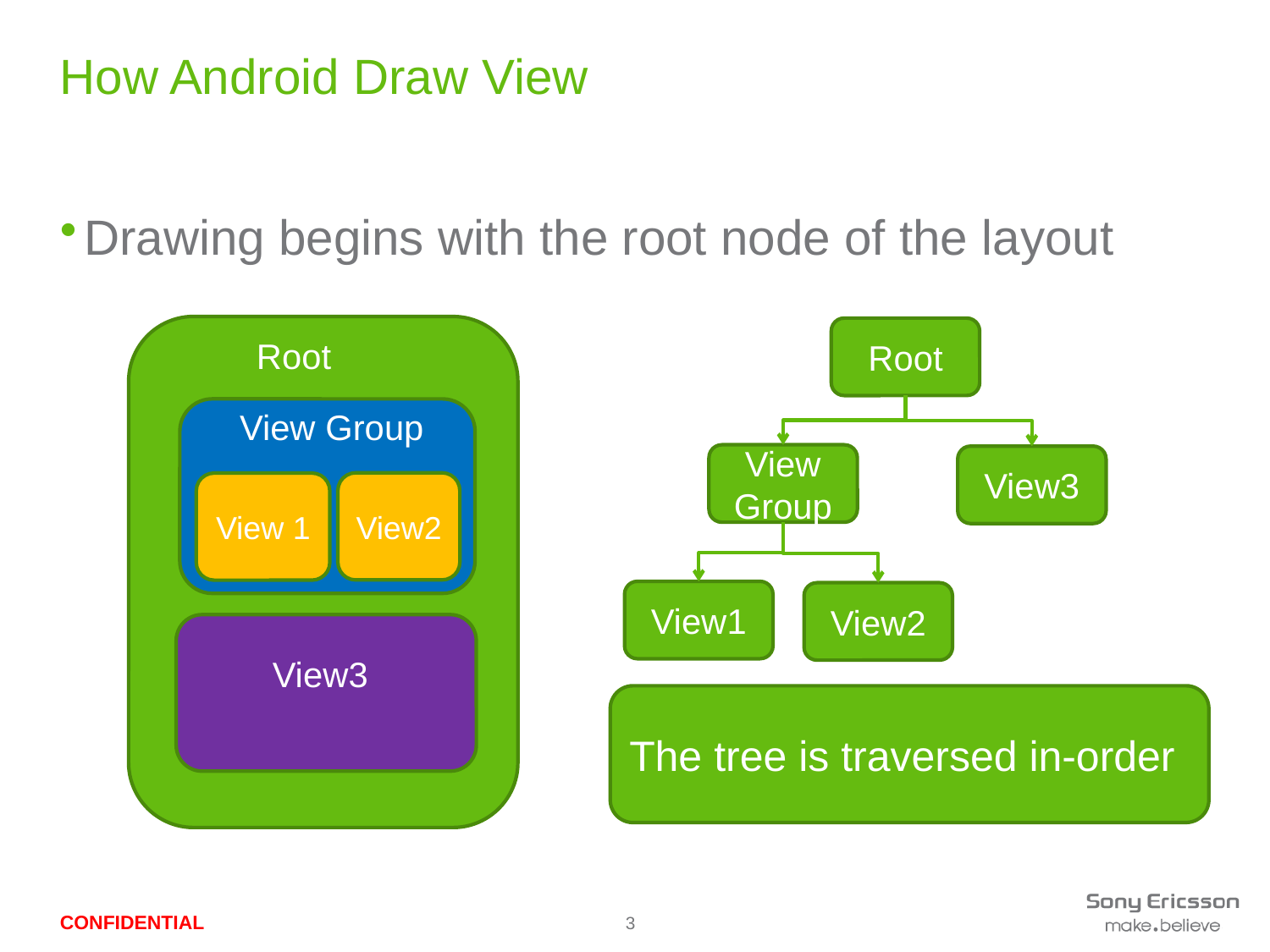

# How Android Draw View
Drawing begins with the root node of the layout

Root
Root
View Group

View Group
View3
View2
View 1
View1
View2

View3
The tree is traversed in-order